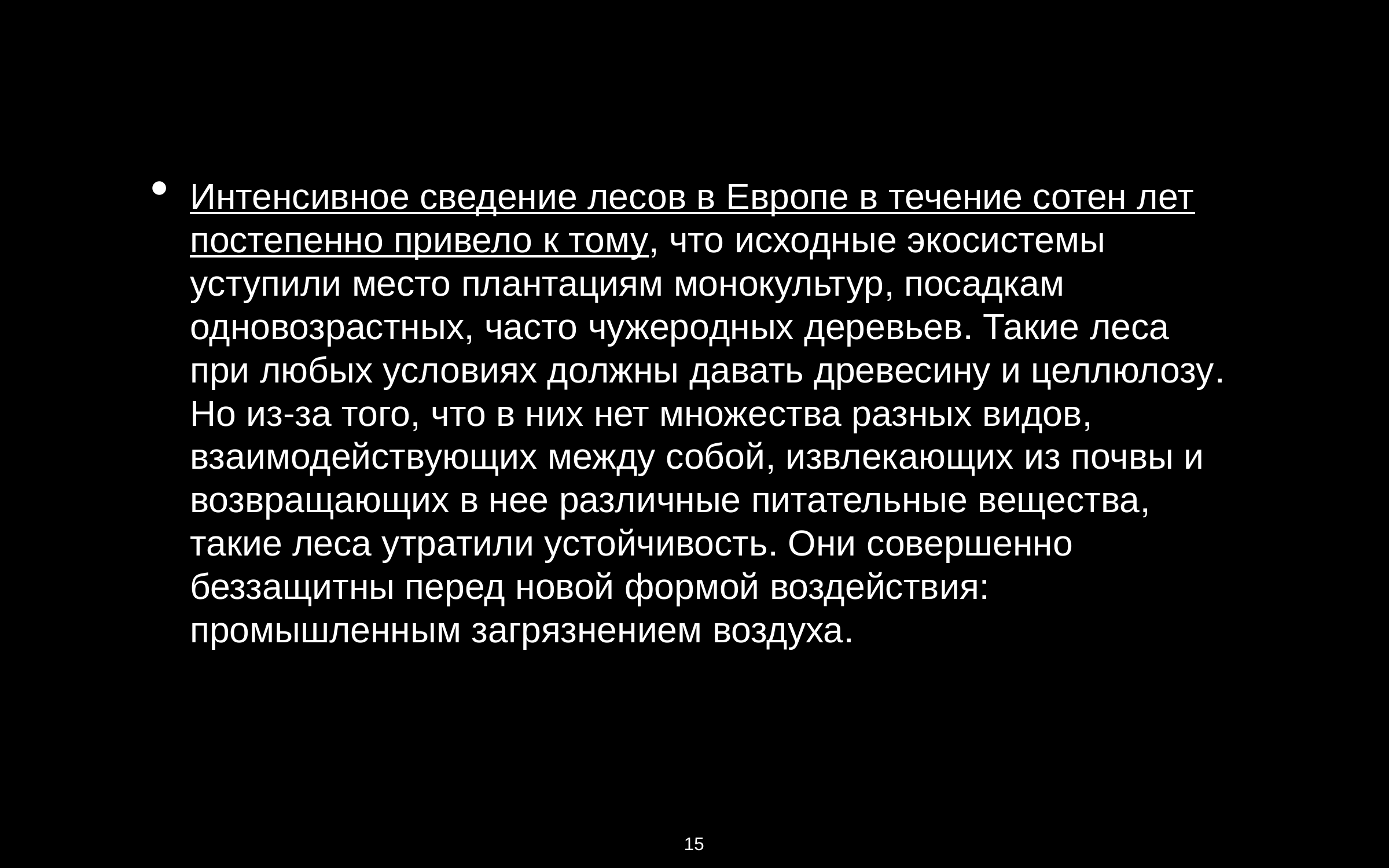

Интенсивное сведение лесов в Европе в течение сотен лет постепенно привело к тому, что исходные экосистемы уступили место плантациям монокультур, посадкам одновозрастных, часто чужеродных деревьев. Такие леса при любых условиях должны давать древесину и целлюлозу. Но из-за того, что в них нет множества разных видов, взаимодействующих между собой, извлекающих из почвы и возвращающих в нее различные питательные вещества, такие леса утратили устойчивость. Они совершенно беззащитны перед новой формой воздействия: промышленным загрязнением воздуха.
15